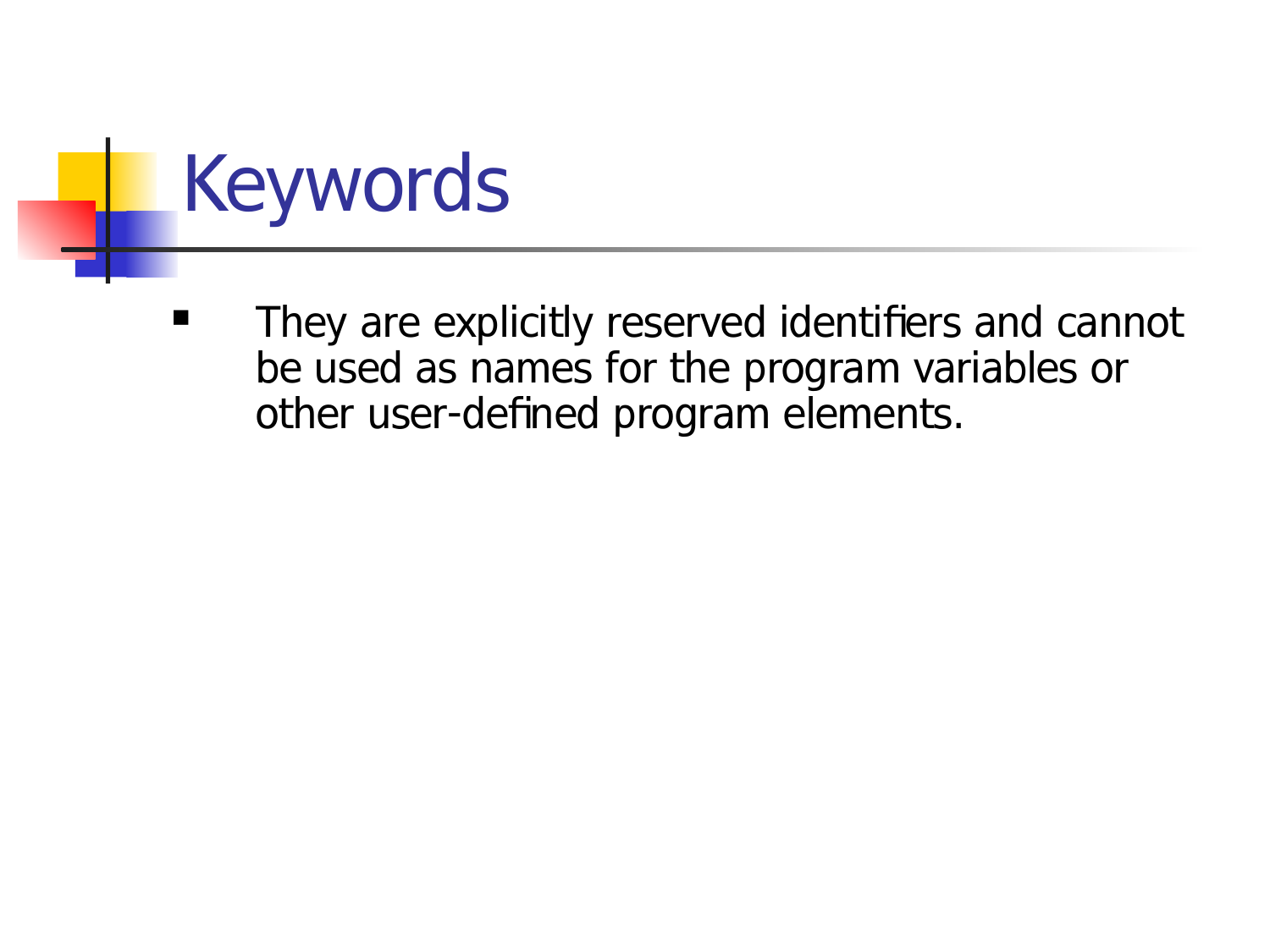

# Keywords

They are explicitly reserved identifiers and cannot be used as names for the program variables or other user-defined program elements.